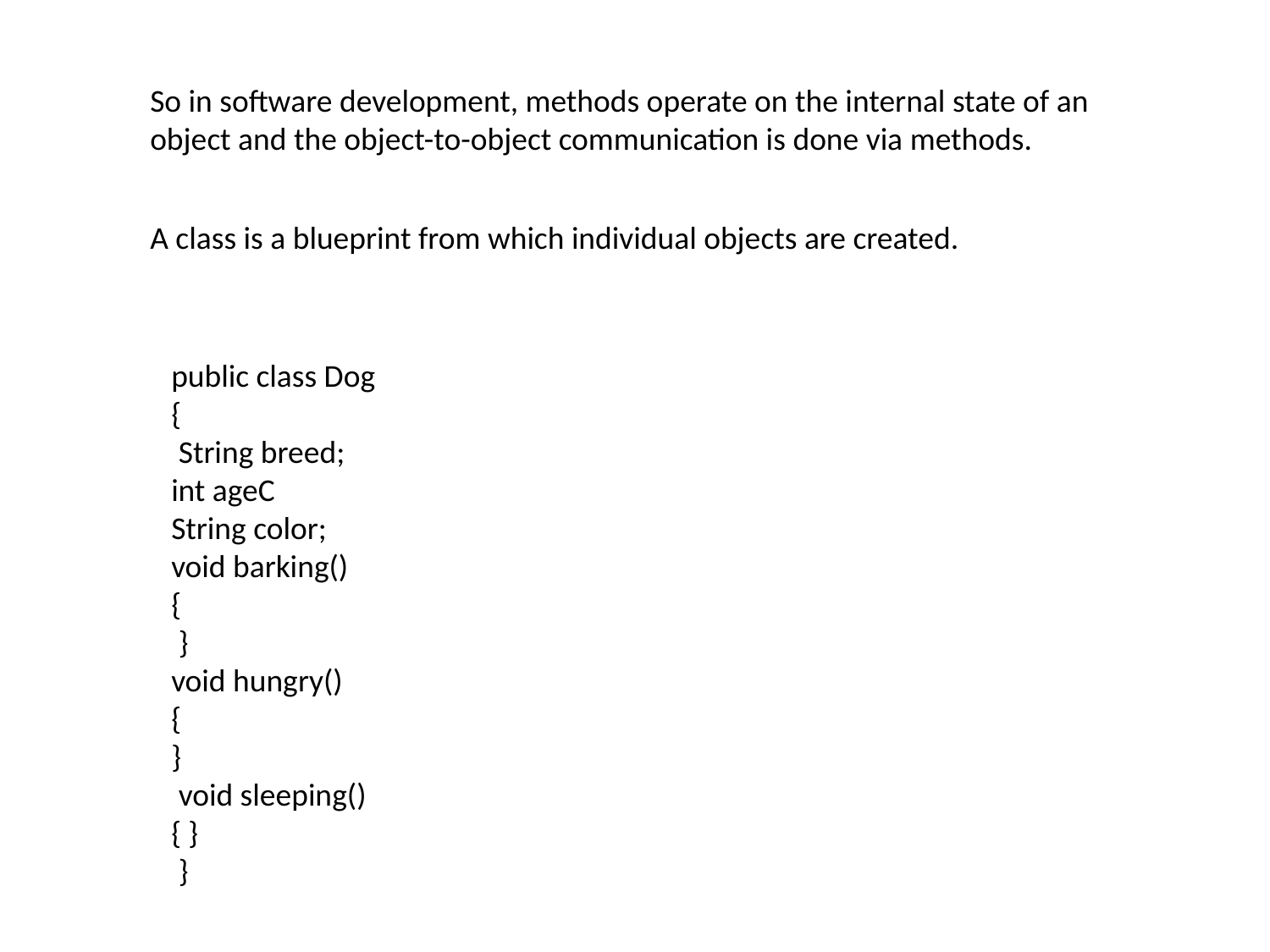

So in software development, methods operate on the internal state of an object and the object-to-object communication is done via methods.
A class is a blueprint from which individual objects are created.
public class Dog
{
 String breed;
int ageC
String color;
void barking()
{
 }
void hungry()
{
}
 void sleeping()
{ }
 }